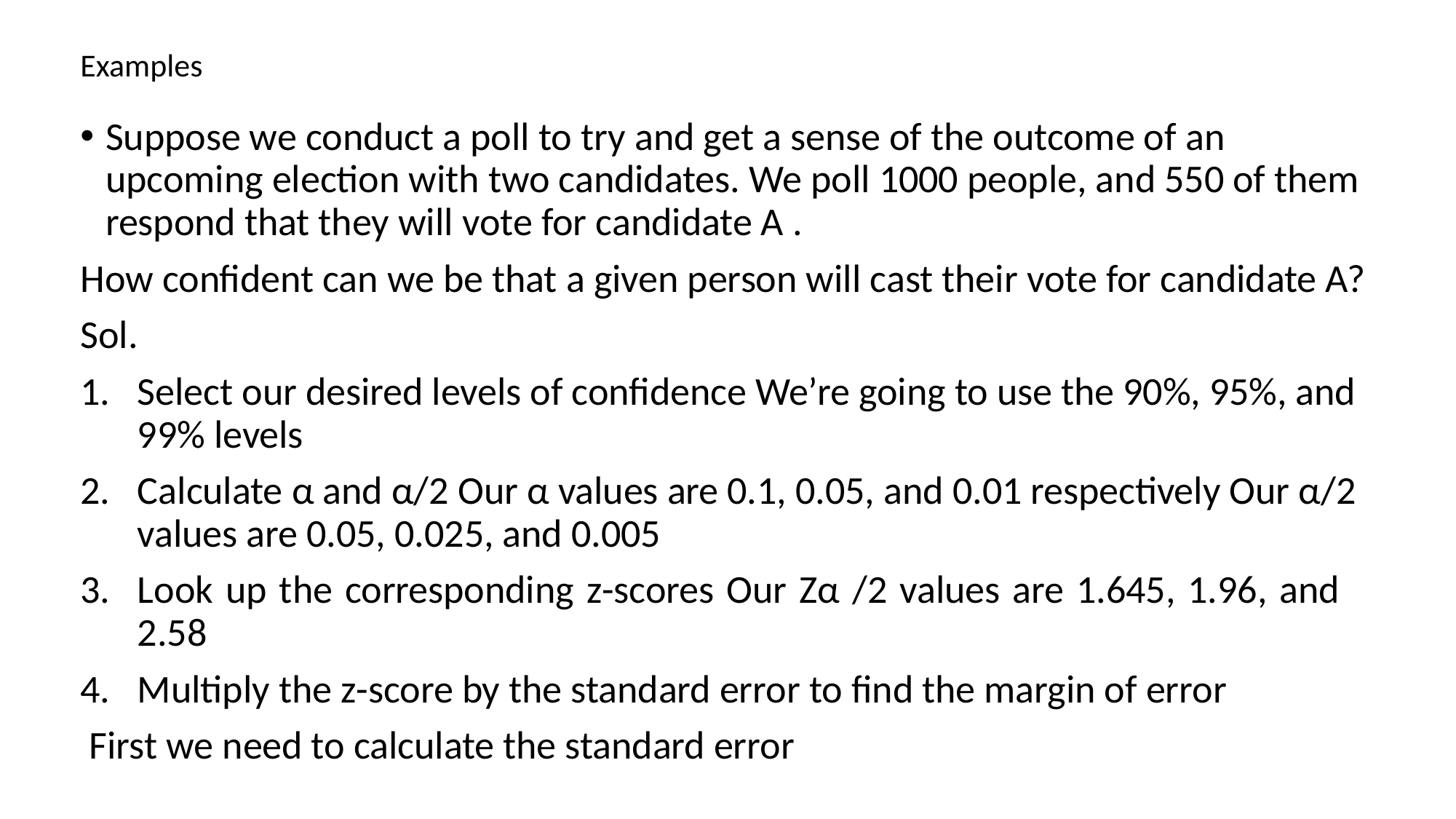

# Examples
Suppose we conduct a poll to try and get a sense of the outcome of an upcoming election with two candidates. We poll 1000 people, and 550 of them respond that they will vote for candidate A .
How confident can we be that a given person will cast their vote for candidate A?
Sol.
Select our desired levels of confidence We’re going to use the 90%, 95%, and 99% levels
Calculate α and α/2 Our α values are 0.1, 0.05, and 0.01 respectively Our α/2 values are 0.05, 0.025, and 0.005
Look up the corresponding z-scores Our Zα /2 values are 1.645, 1.96, and    2.58
Multiply the z-score by the standard error to find the margin of error
 First we need to calculate the standard error